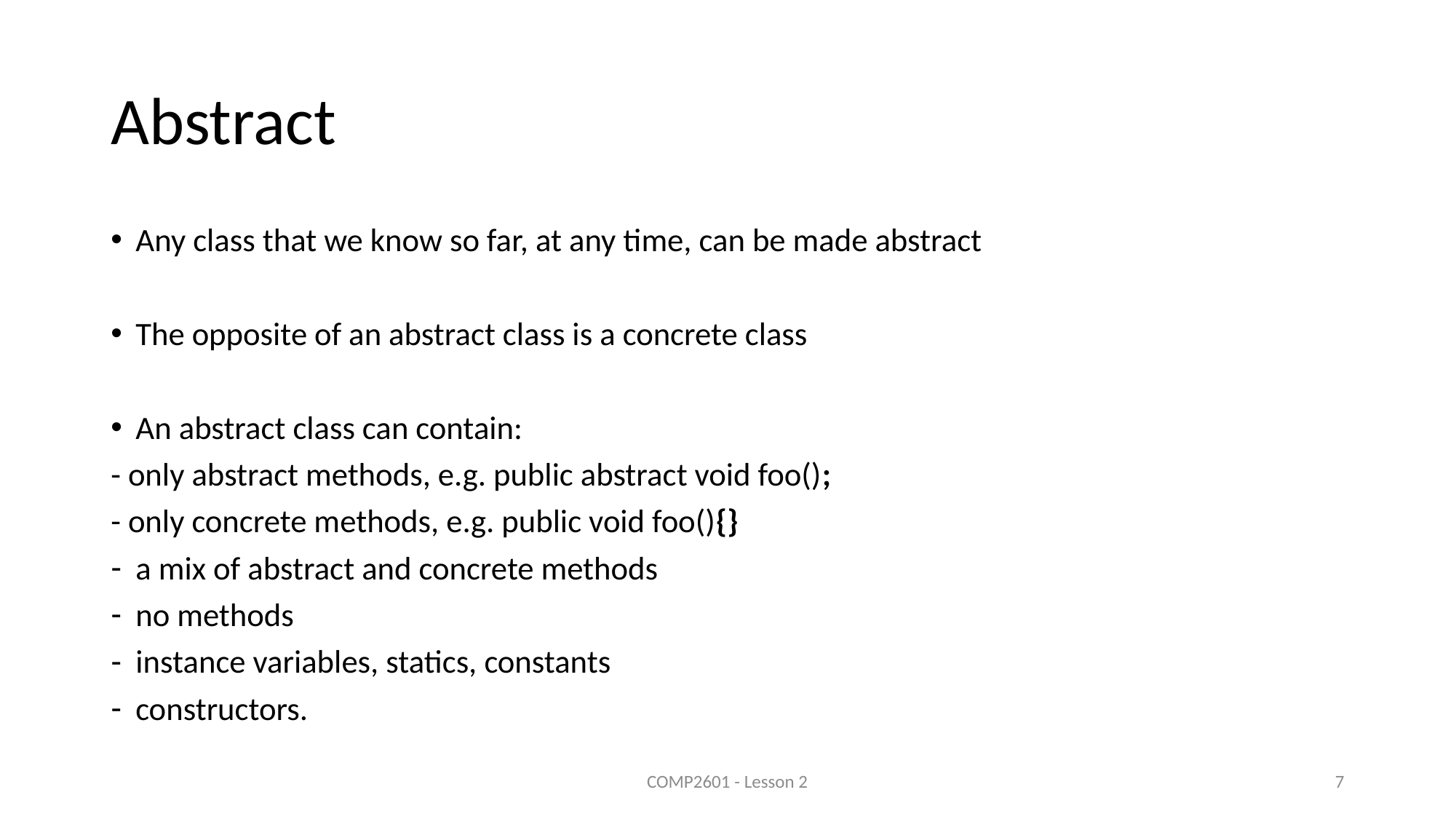

# Abstract
Any class that we know so far, at any time, can be made abstract

The opposite of an abstract class is a concrete class

An abstract class can contain:
- only abstract methods, e.g. public abstract void foo();
- only concrete methods, e.g. public void foo(){}
a mix of abstract and concrete methods
no methods
instance variables, statics, constants
constructors.
COMP2601 - Lesson 2
7